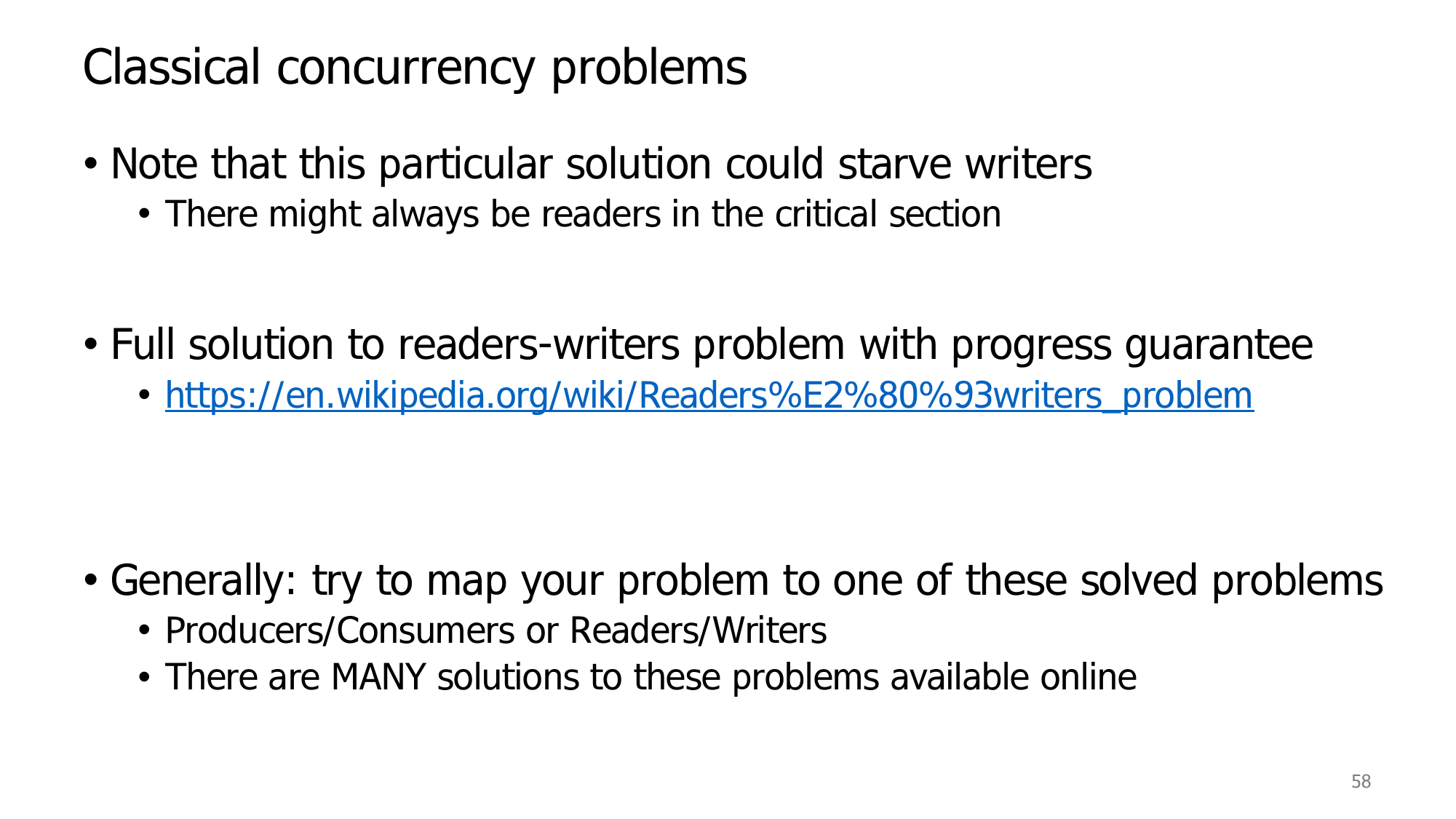

# Classical concurrency problems
Note that this particular solution could starve writers
There might always be readers in the critical section

Full solution to readers-writers problem with progress guarantee
https://en.wikipedia.org/wiki/Readers%E2%80%93writers_problem

Generally: try to map your problem to one of these solved problems
Producers/Consumers or Readers/Writers
There are MANY solutions to these problems available online
58